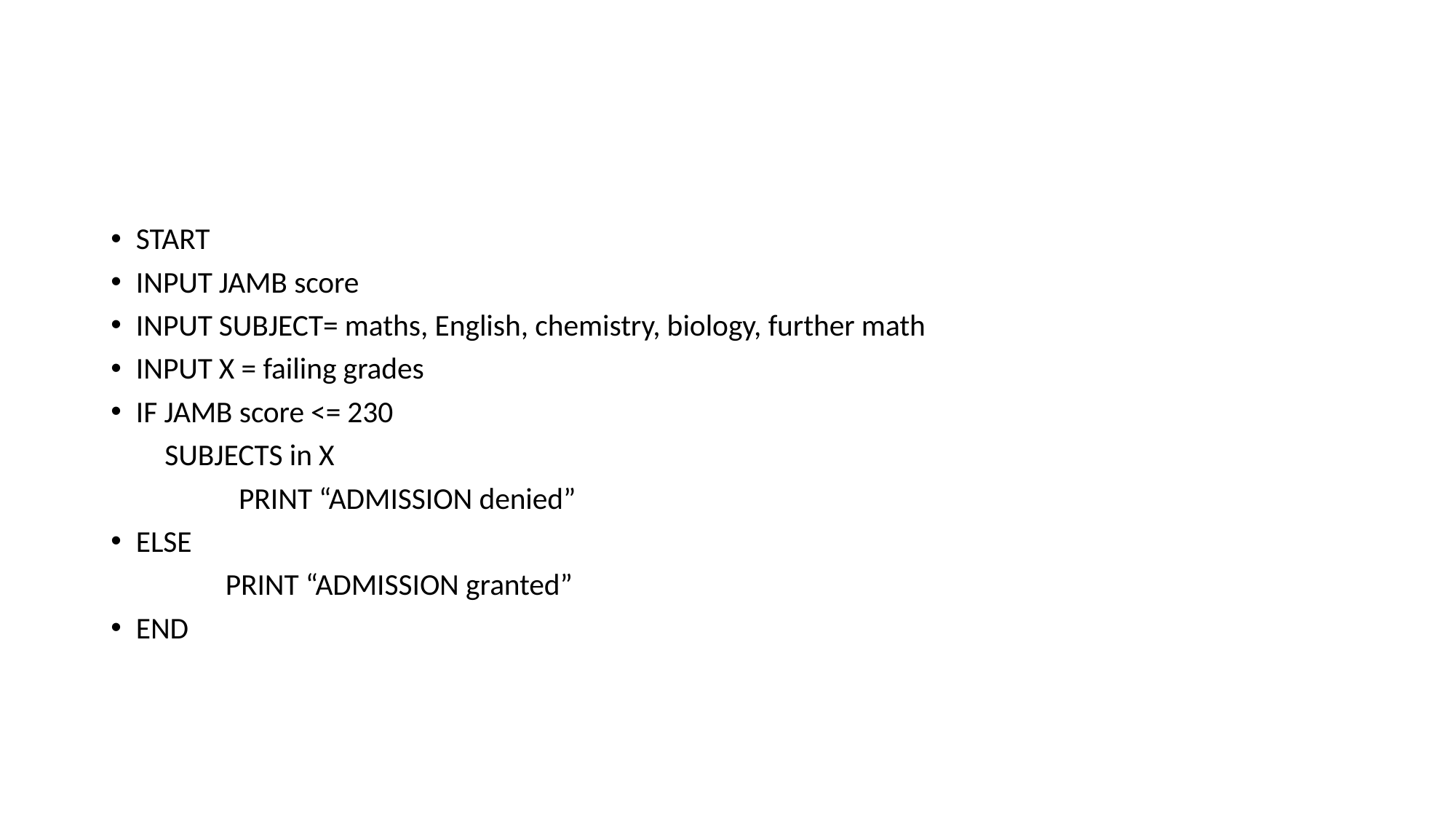

#
START
INPUT JAMB score
INPUT SUBJECT= maths, English, chemistry, biology, further math
INPUT X = failing grades
IF JAMB score <= 230
        SUBJECTS in X
                   PRINT “ADMISSION denied”
ELSE
                 PRINT “ADMISSION granted”
END